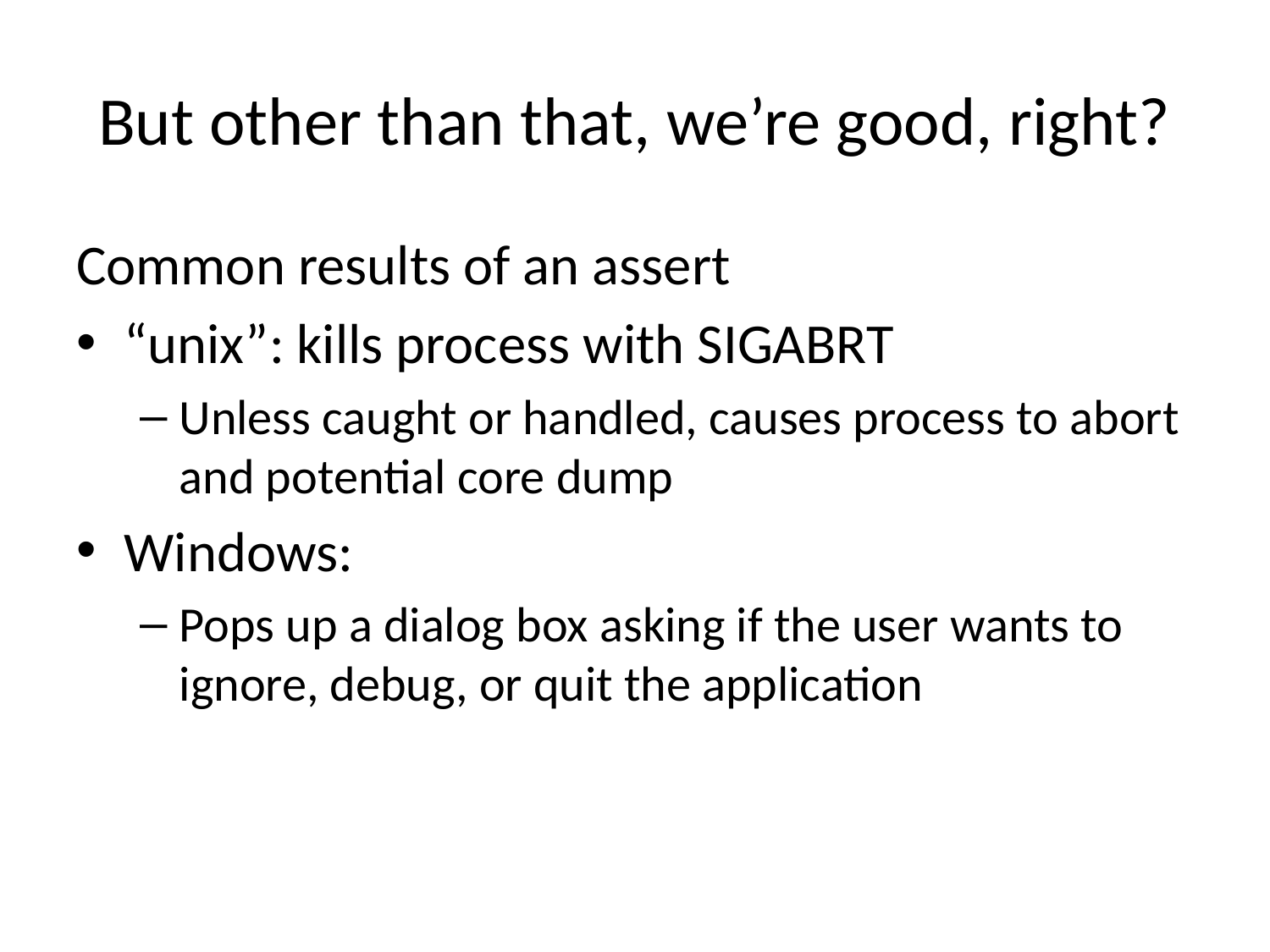

# But other than that, we’re good, right?
Common results of an assert
“unix”: kills process with SIGABRT
Unless caught or handled, causes process to abort and potential core dump
Windows:
Pops up a dialog box asking if the user wants to ignore, debug, or quit the application